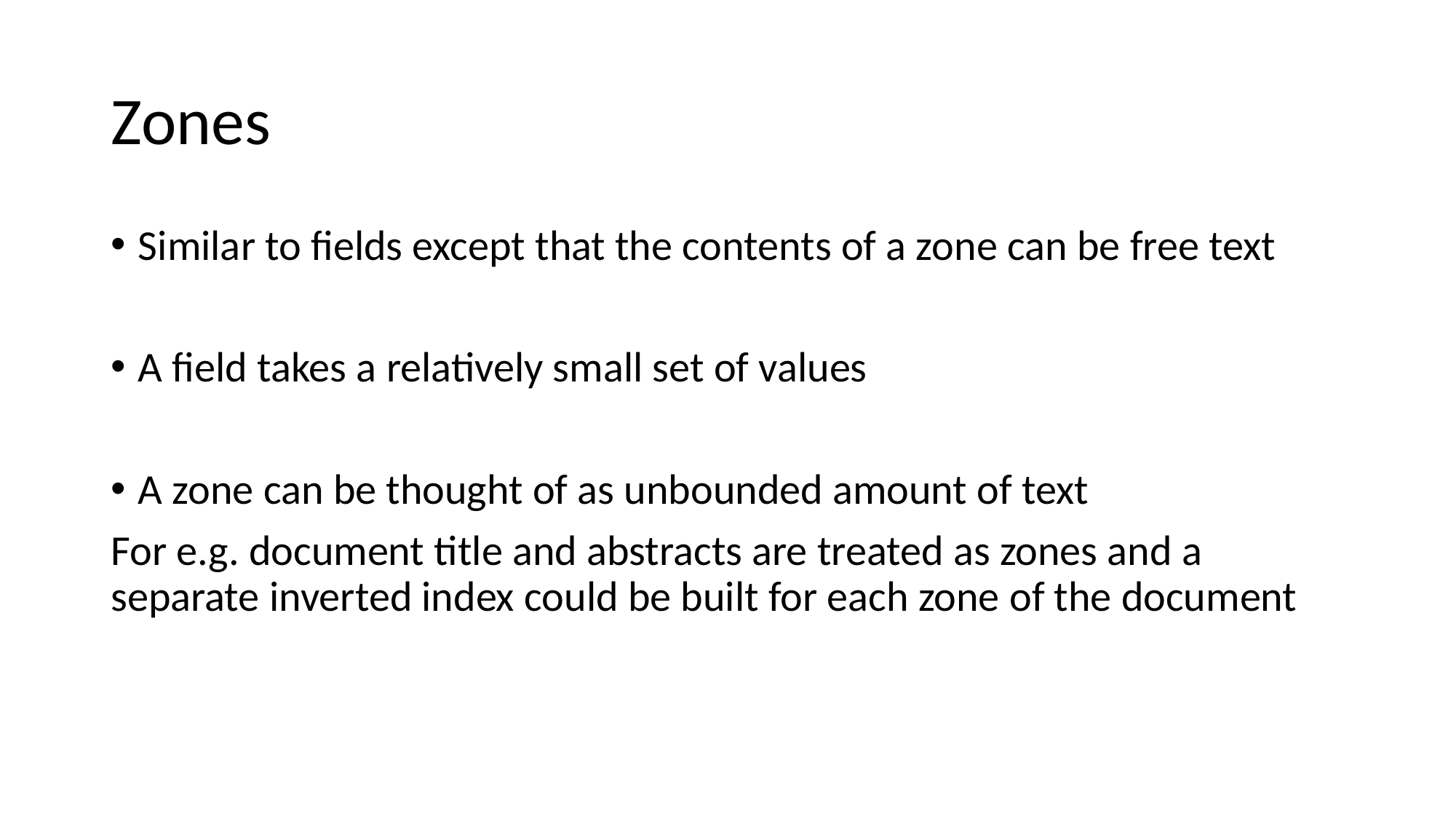

# Zones
Similar to fields except that the contents of a zone can be free text

A field takes a relatively small set of values

A zone can be thought of as unbounded amount of text
For e.g. document title and abstracts are treated as zones and a separate inverted index could be built for each zone of the document